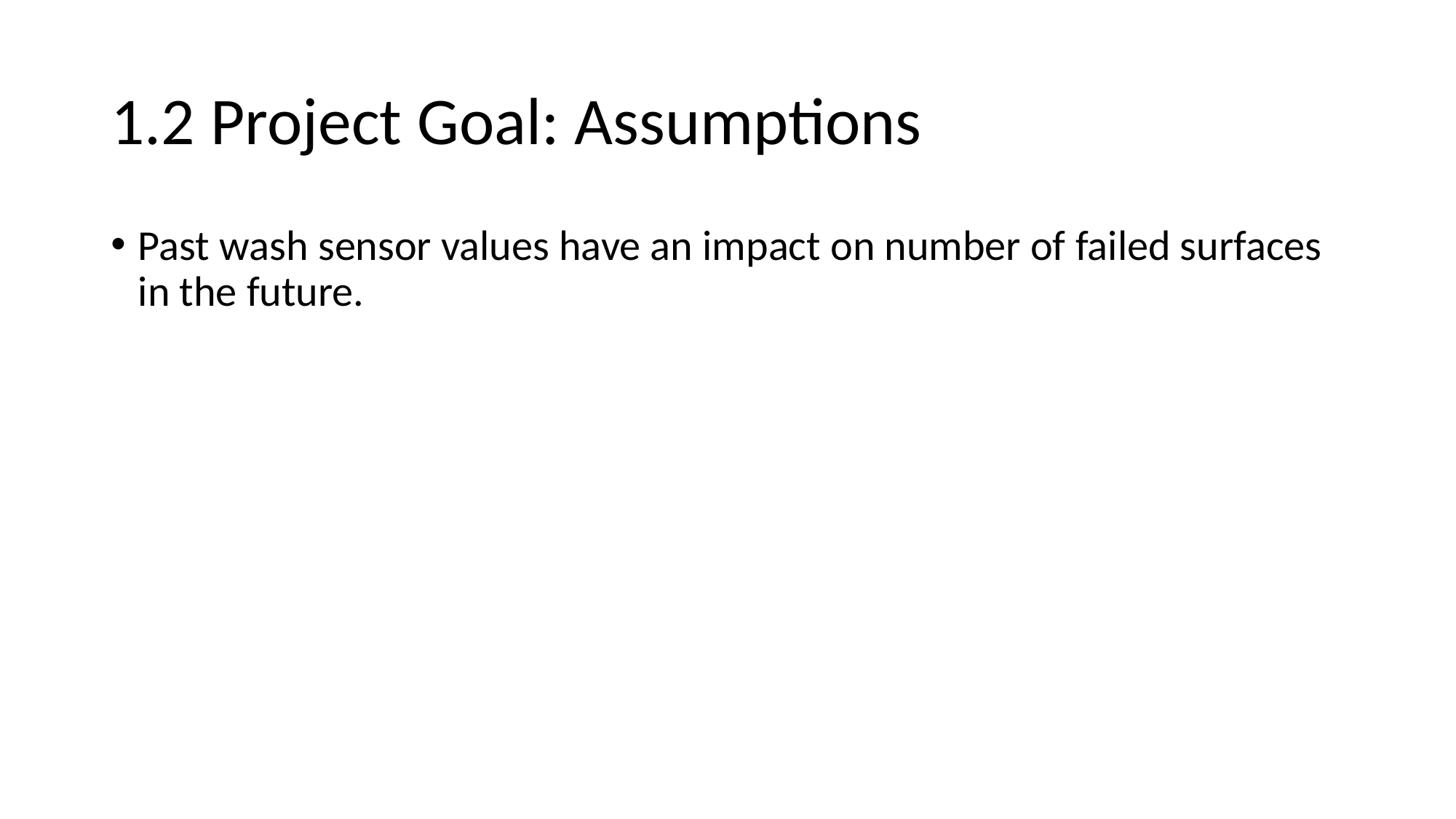

# 1.2 Project Goal: Assumptions
Past wash sensor values have an impact on number of failed surfaces in the future.